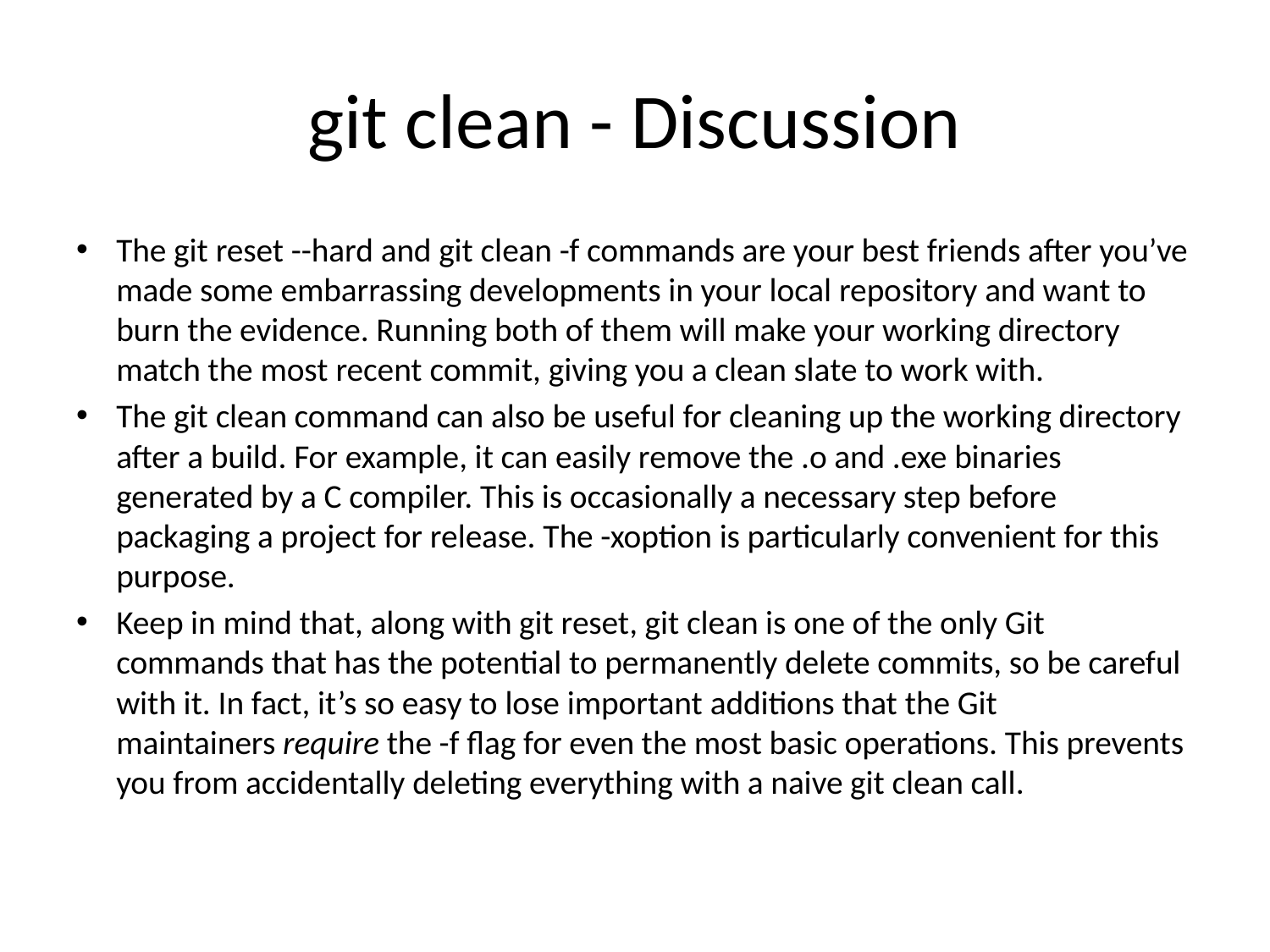

# git clean - Discussion
The git reset --hard and git clean -f commands are your best friends after you’ve made some embarrassing developments in your local repository and want to burn the evidence. Running both of them will make your working directory match the most recent commit, giving you a clean slate to work with.
The git clean command can also be useful for cleaning up the working directory after a build. For example, it can easily remove the .o and .exe binaries generated by a C compiler. This is occasionally a necessary step before packaging a project for release. The -xoption is particularly convenient for this purpose.
Keep in mind that, along with git reset, git clean is one of the only Git commands that has the potential to permanently delete commits, so be careful with it. In fact, it’s so easy to lose important additions that the Git maintainers require the -f flag for even the most basic operations. This prevents you from accidentally deleting everything with a naive git clean call.